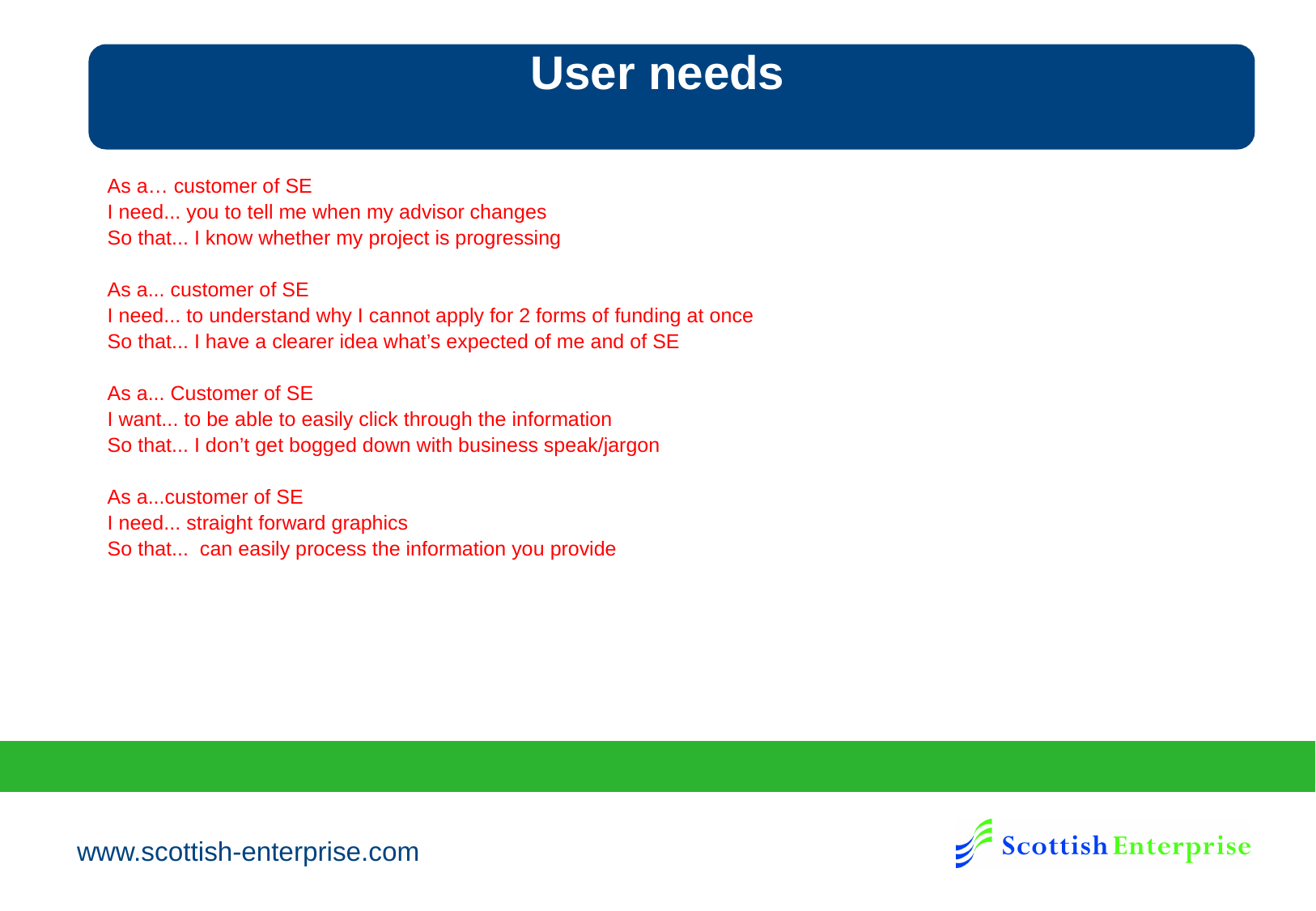

# User needs
As a… customer of SE
I need... you to tell me when my advisor changes
So that... I know whether my project is progressing

As a... customer of SE
I need... to understand why I cannot apply for 2 forms of funding at once
So that... I have a clearer idea what’s expected of me and of SE

As a... Customer of SE
I want... to be able to easily click through the information
So that... I don’t get bogged down with business speak/jargon

As a...customer of SE
I need... straight forward graphics
So that...  can easily process the information you provide